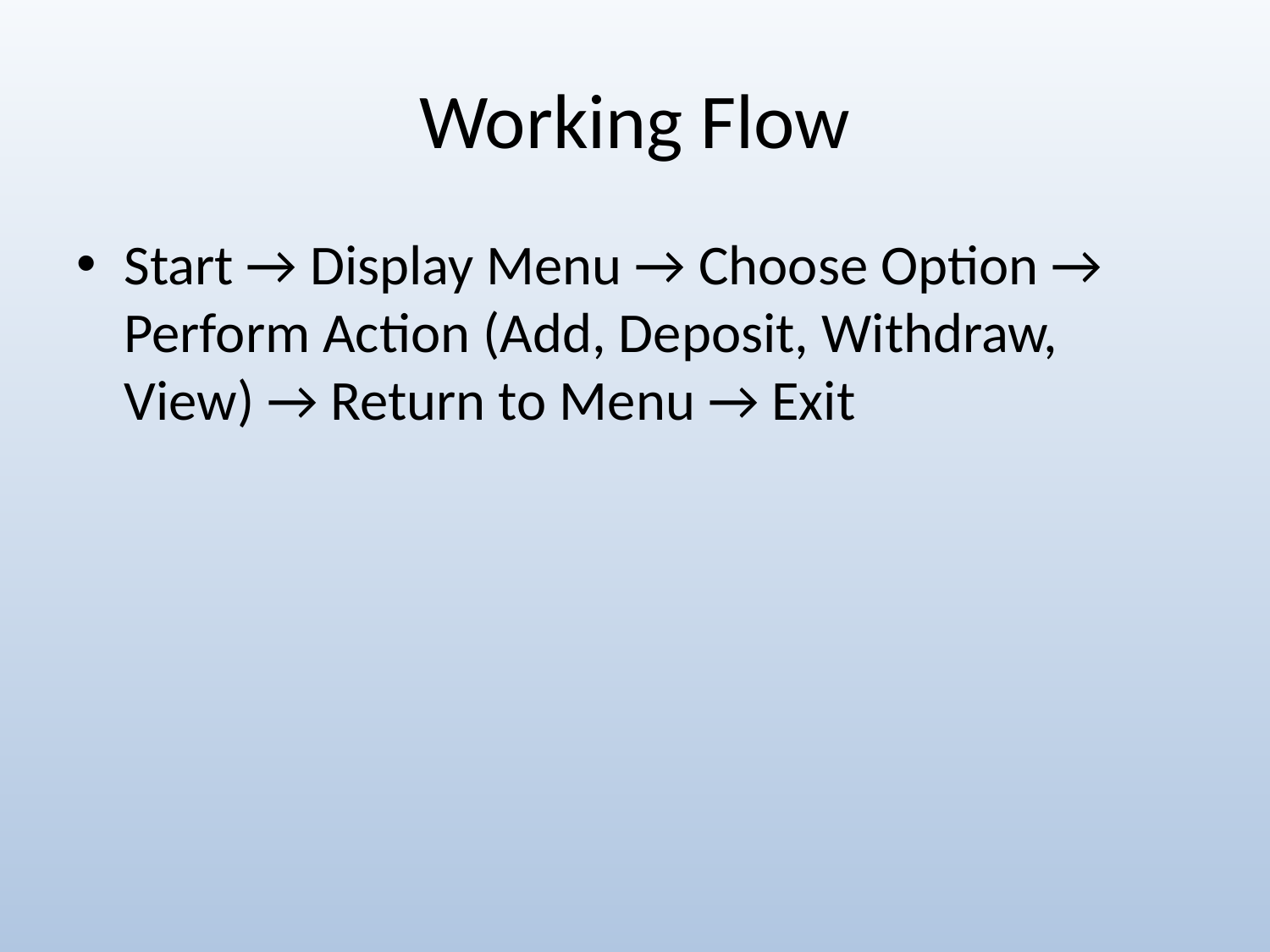

# Working Flow
Start → Display Menu → Choose Option → Perform Action (Add, Deposit, Withdraw, View) → Return to Menu → Exit